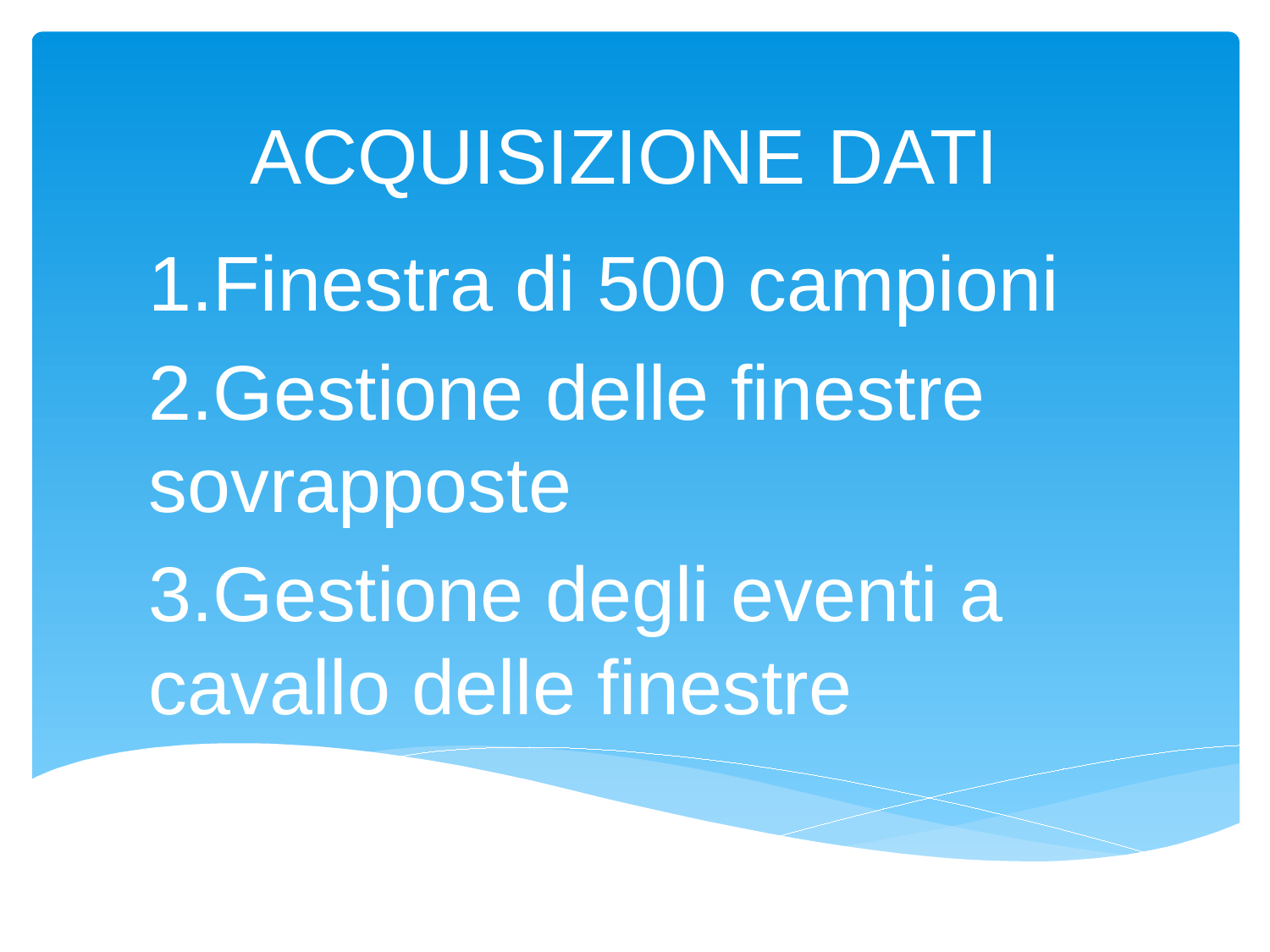

# ACQUISIZIONE DATI
1.Finestra di 500 campioni
2.Gestione delle finestre sovrapposte
3.Gestione degli eventi a cavallo delle finestre